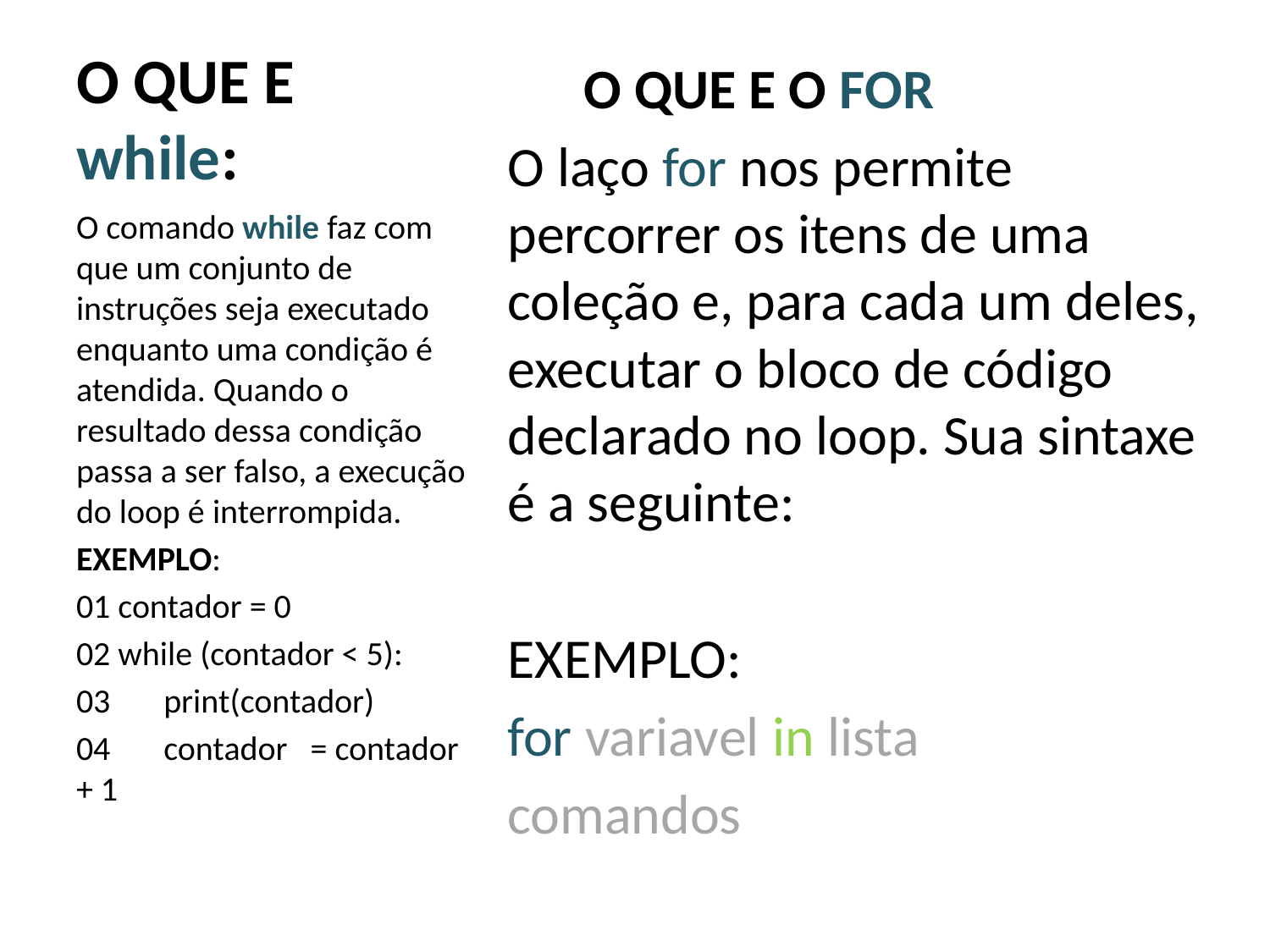

# O QUE E while:
      O QUE E O FOR
O laço for nos permite percorrer os itens de uma coleção e, para cada um deles, executar o bloco de código declarado no loop. Sua sintaxe é a seguinte:

EXEMPLO:
for variavel in lista
comandos

O comando while faz com que um conjunto de instruções seja executado enquanto uma condição é atendida. Quando o resultado dessa condição passa a ser falso, a execução do loop é interrompida.
EXEMPLO:
01 contador = 0
02 while (contador < 5):
03       print(contador)
04       contador   = contador + 1